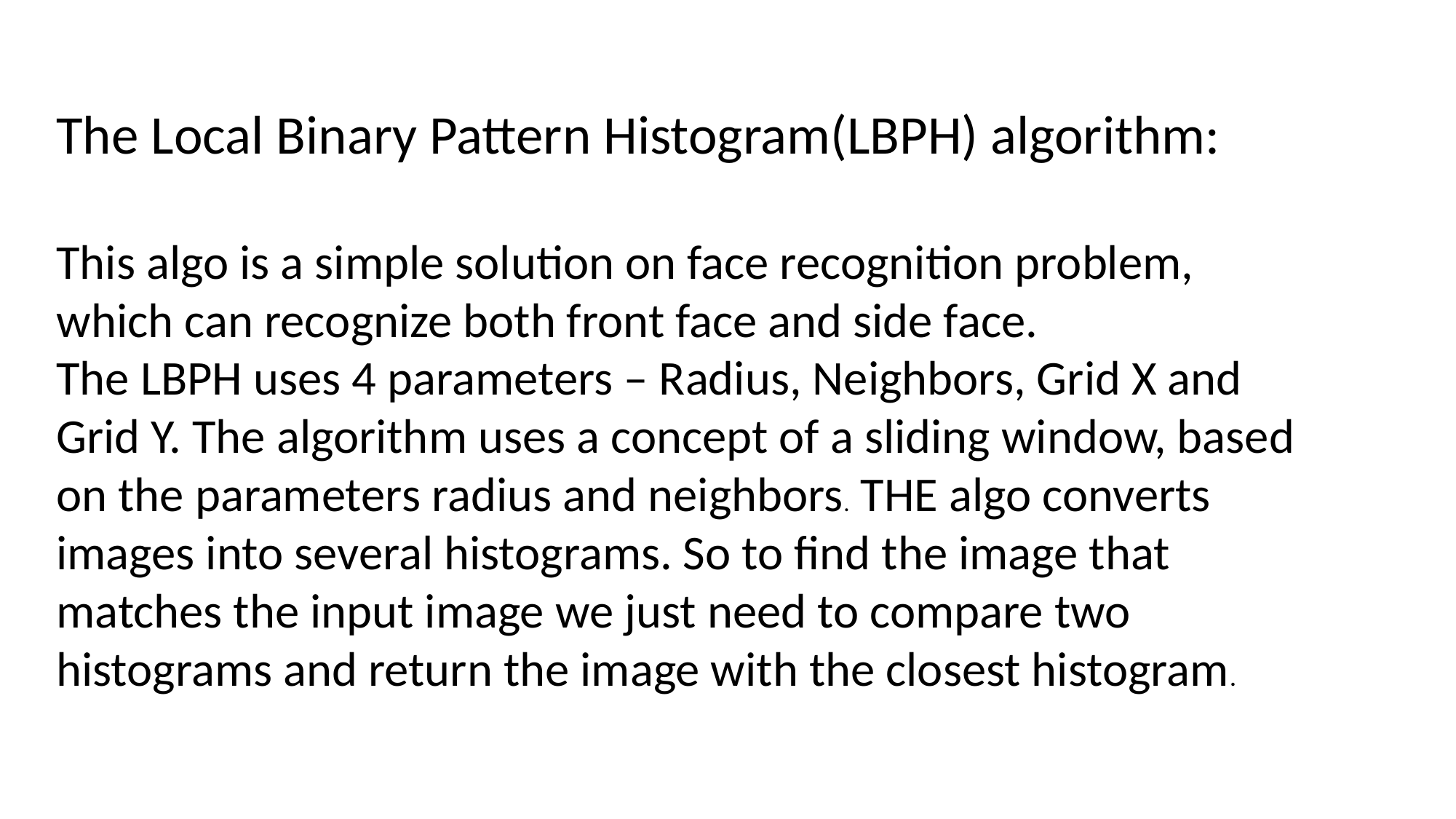

The Local Binary Pattern Histogram(LBPH) algorithm:

This algo is a simple solution on face recognition problem, which can recognize both front face and side face.
The LBPH uses 4 parameters – Radius, Neighbors, Grid X and  Grid Y. The algorithm uses a concept of a sliding window, based on the parameters radius and neighbors.  THE algo converts images into several histograms. So to find the image that matches the input image we just need to compare two histograms and return the image with the closest histogram.